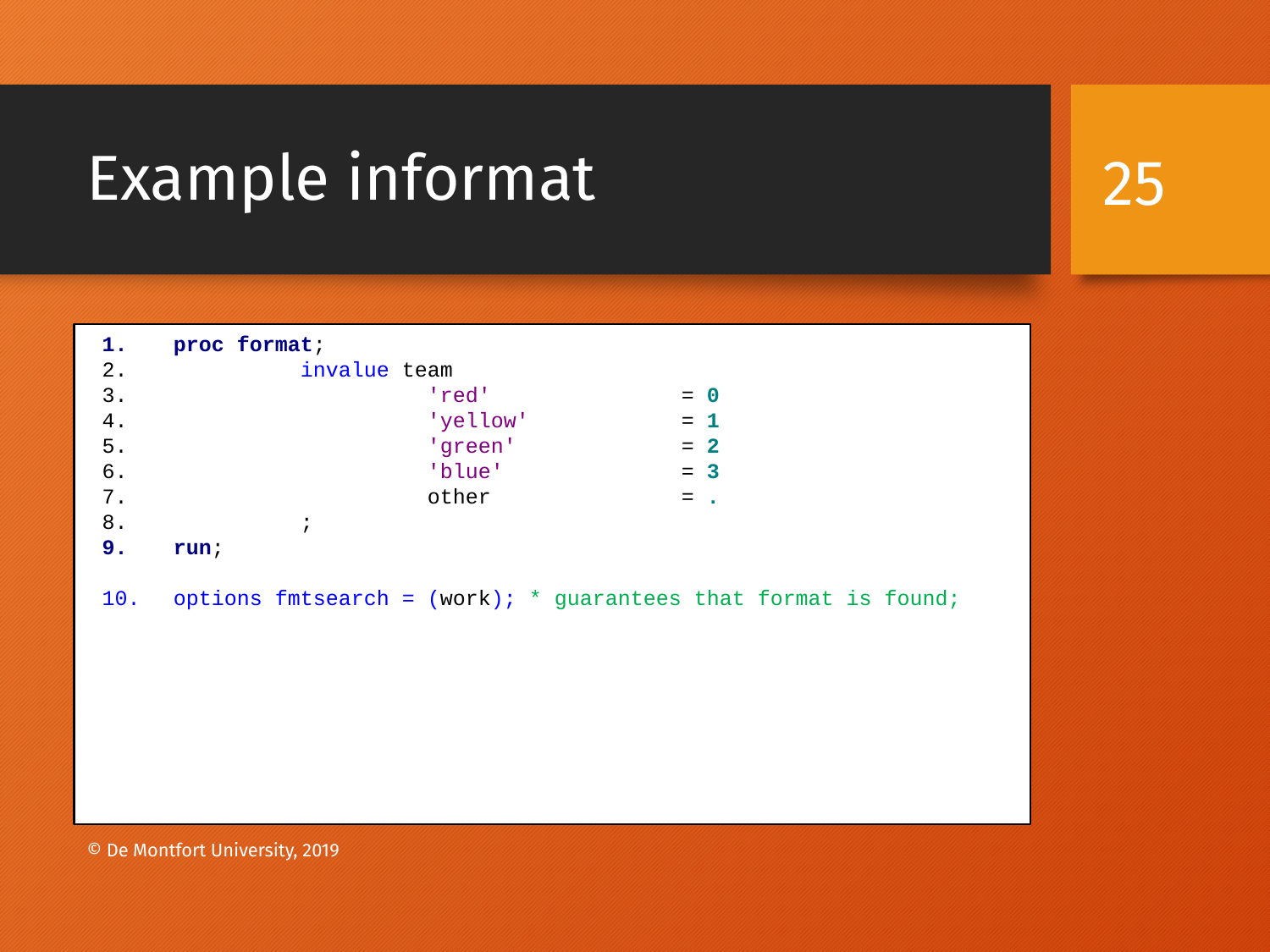

# Example informat
25
proc format;
	invalue team
		'red' 		= 0
		'yellow' 		= 1
		'green'		= 2
		'blue'		= 3
		other		= .
	;
run;

options fmtsearch = (work); * guarantees that format is found;

© De Montfort University, 2019